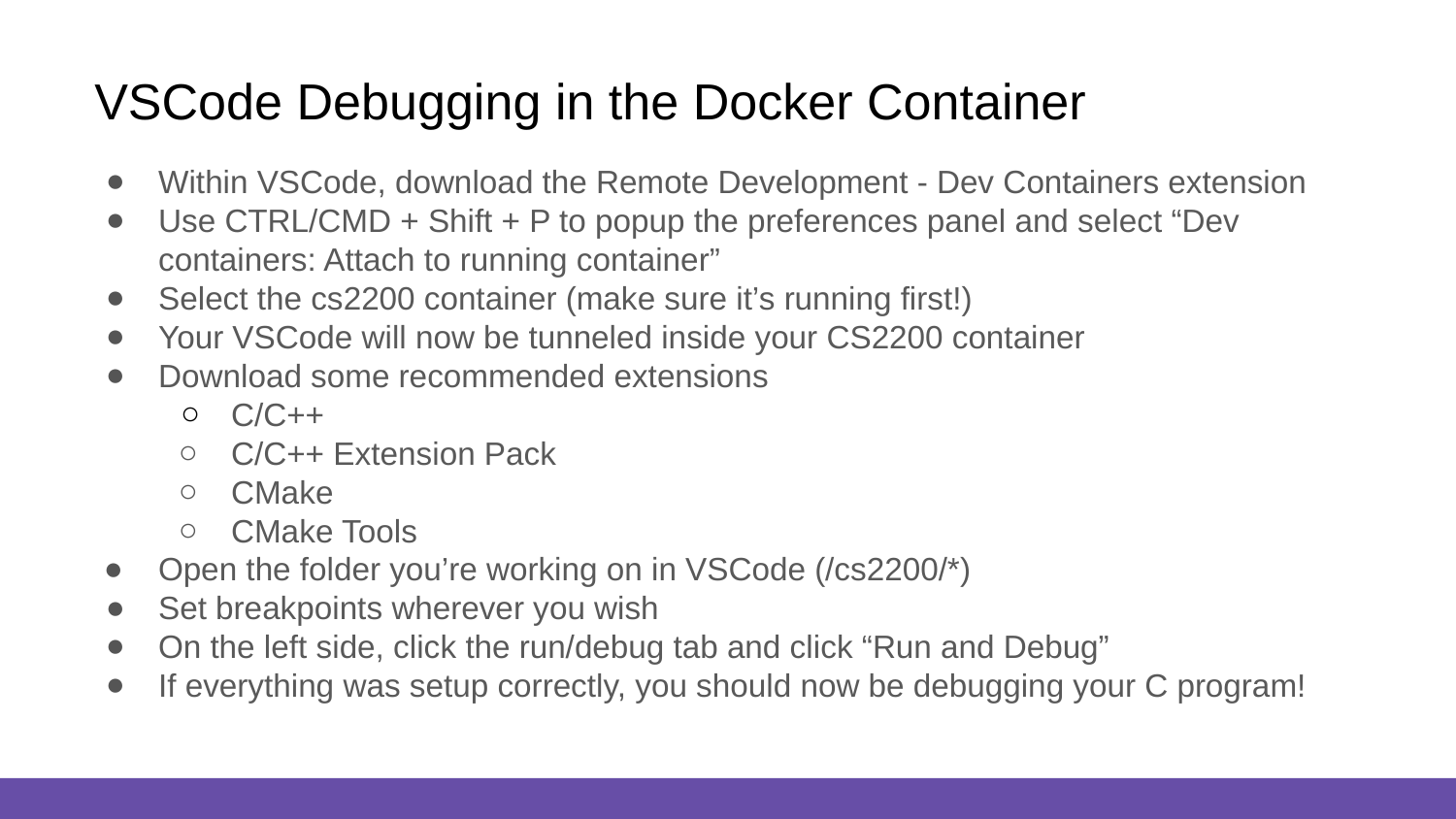

# VSCode Debugging in the Docker Container
Within VSCode, download the Remote Development - Dev Containers extension
Use CTRL/CMD + Shift + P to popup the preferences panel and select “Dev containers: Attach to running container”
Select the cs2200 container (make sure it’s running first!)
Your VSCode will now be tunneled inside your CS2200 container
Download some recommended extensions
C/C++
C/C++ Extension Pack
CMake
CMake Tools
Open the folder you’re working on in VSCode (/cs2200/*)
Set breakpoints wherever you wish
On the left side, click the run/debug tab and click “Run and Debug”
If everything was setup correctly, you should now be debugging your C program!